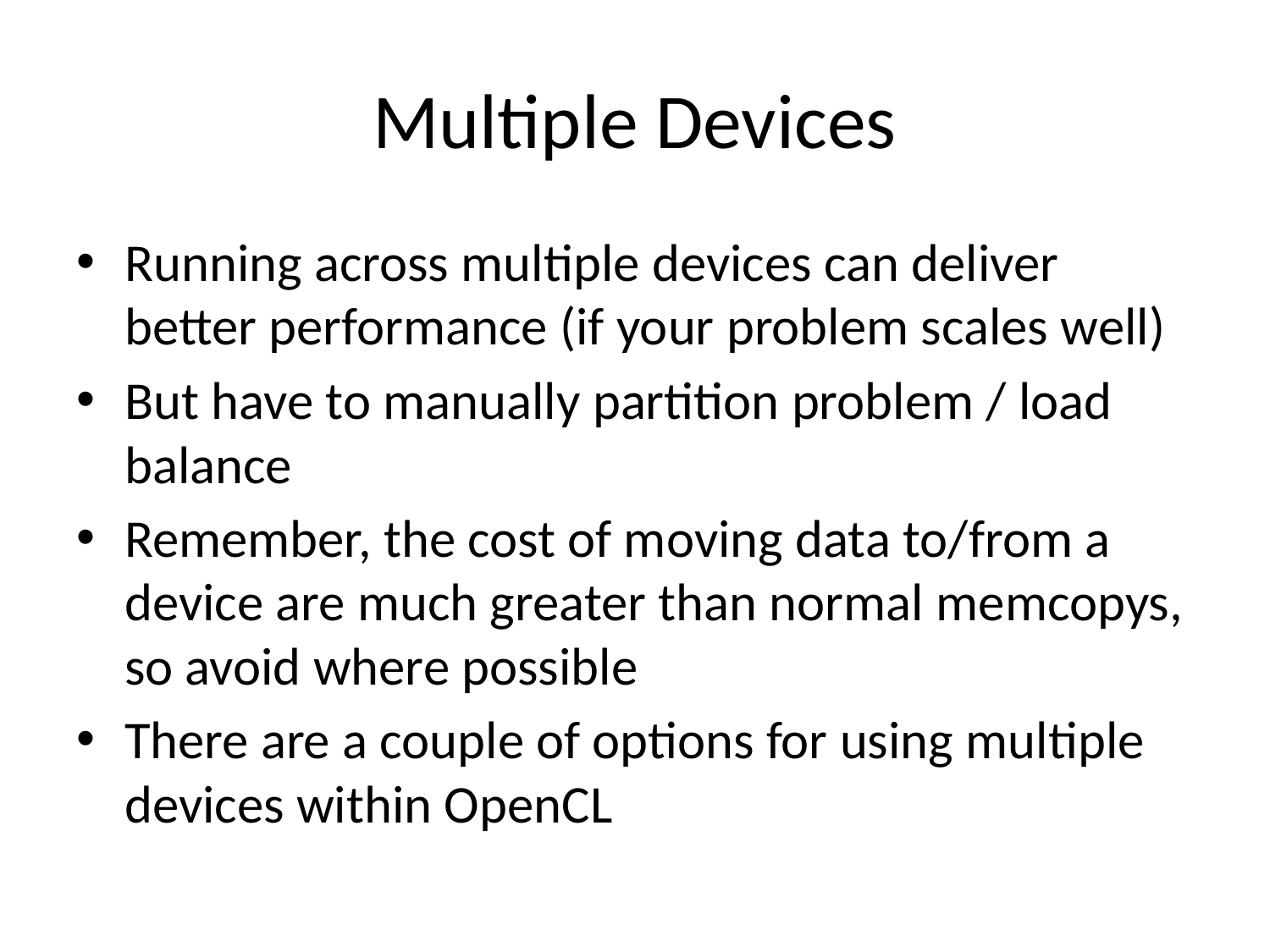

# Multiple Devices
Running across multiple devices can deliver better performance (if your problem scales well)
But have to manually partition problem / load balance
Remember, the cost of moving data to/from a device are much greater than normal memcopys, so avoid where possible
There are a couple of options for using multiple devices within OpenCL